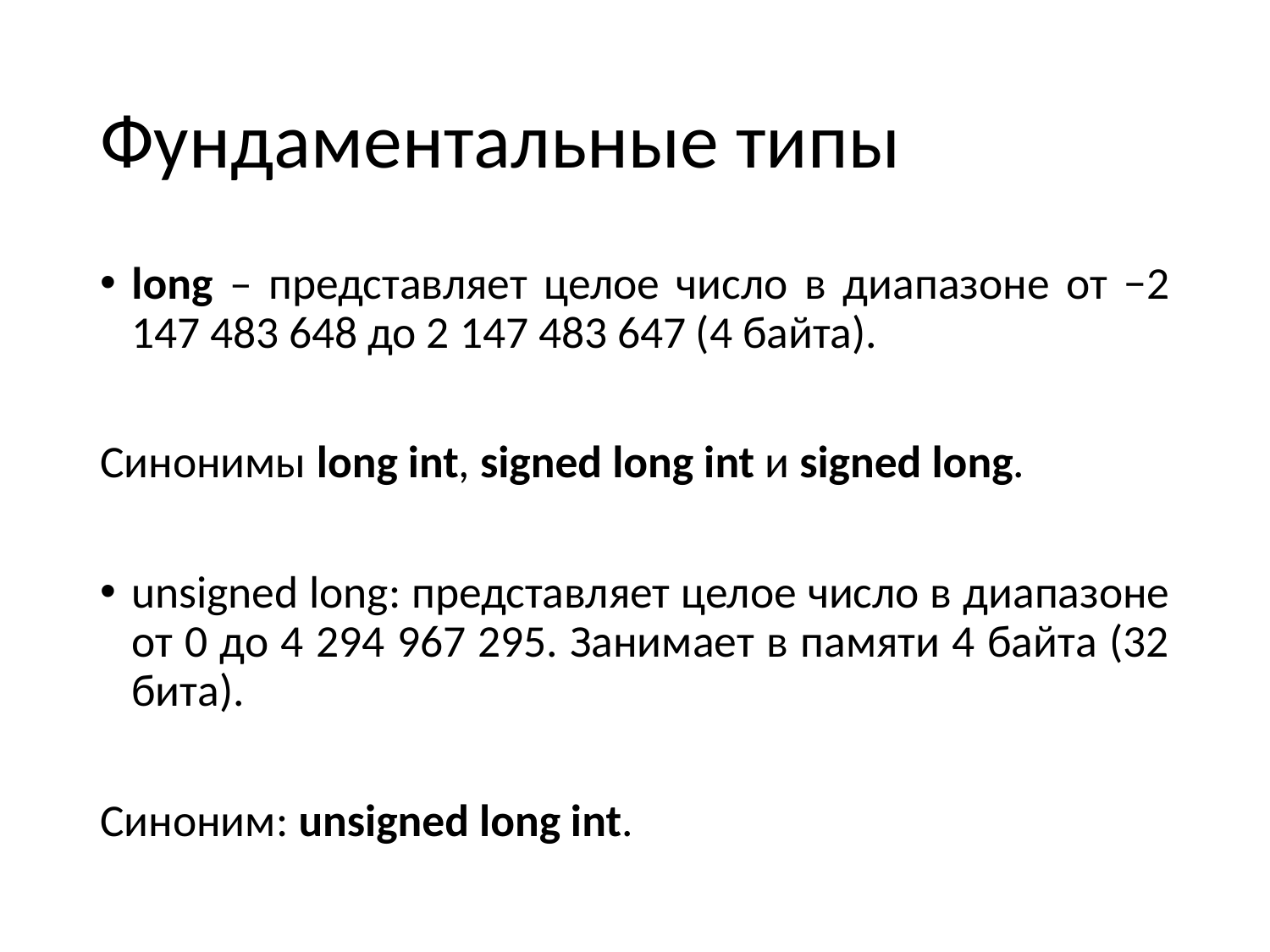

# Фундаментальные типы
long – представляет целое число в диапазоне от −2 147 483 648 до 2 147 483 647 (4 байта).

Cинонимы long int, signed long int и signed long.

unsigned long: представляет целое число в диапазоне от 0 до 4 294 967 295. Занимает в памяти 4 байта (32 бита).

Cиноним: unsigned long int.